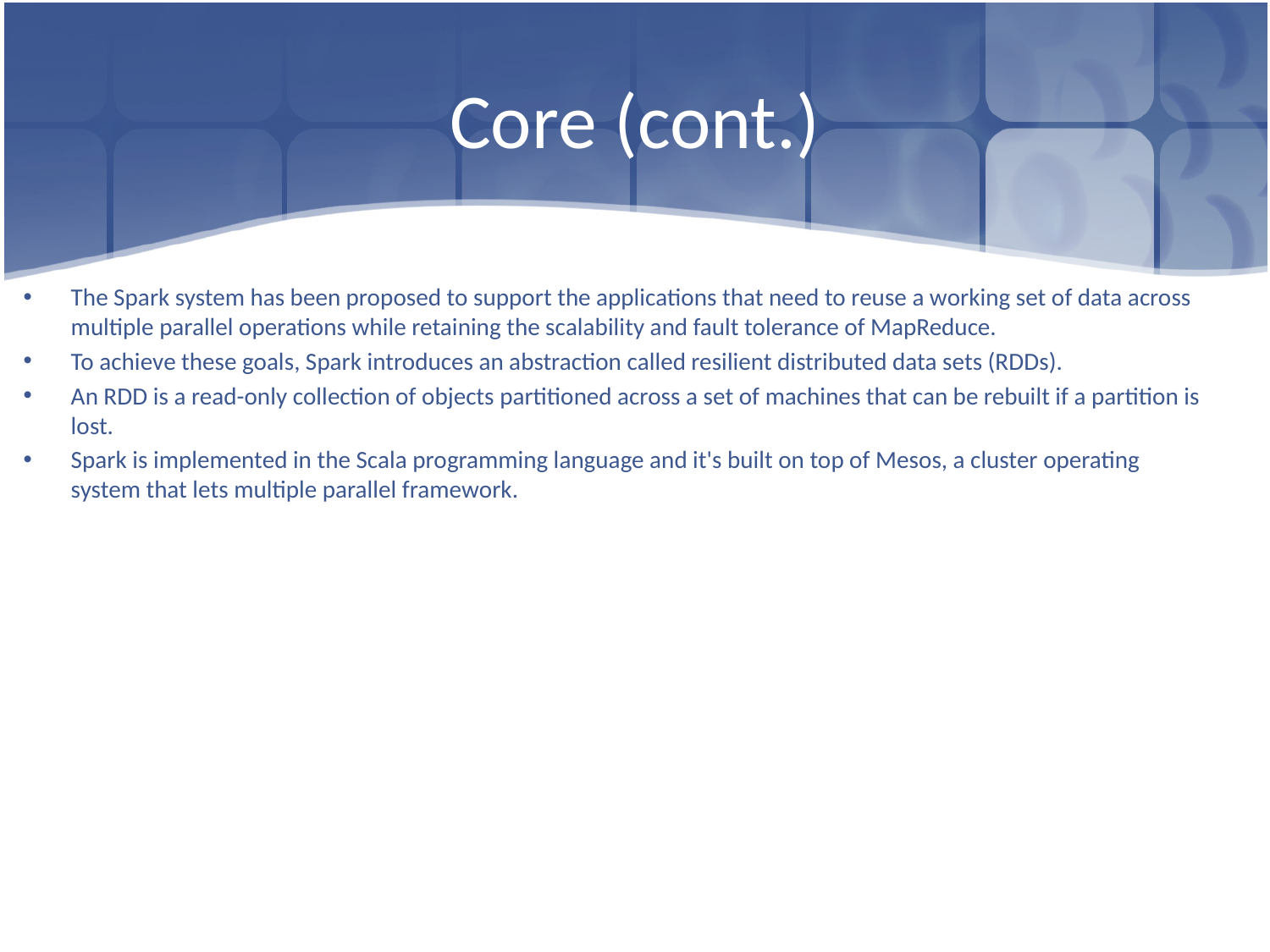

# Core (cont.)
The Spark system has been proposed to support the applications that need to reuse a working set of data across multiple parallel operations while retaining the scalability and fault tolerance of MapReduce.
To achieve these goals, Spark introduces an abstraction called resilient distributed data sets (RDDs).
An RDD is a read-only collection of objects partitioned across a set of machines that can be rebuilt if a partition is lost.
Spark is implemented in the Scala programming language and it's built on top of Mesos, a cluster operating system that lets multiple parallel framework.